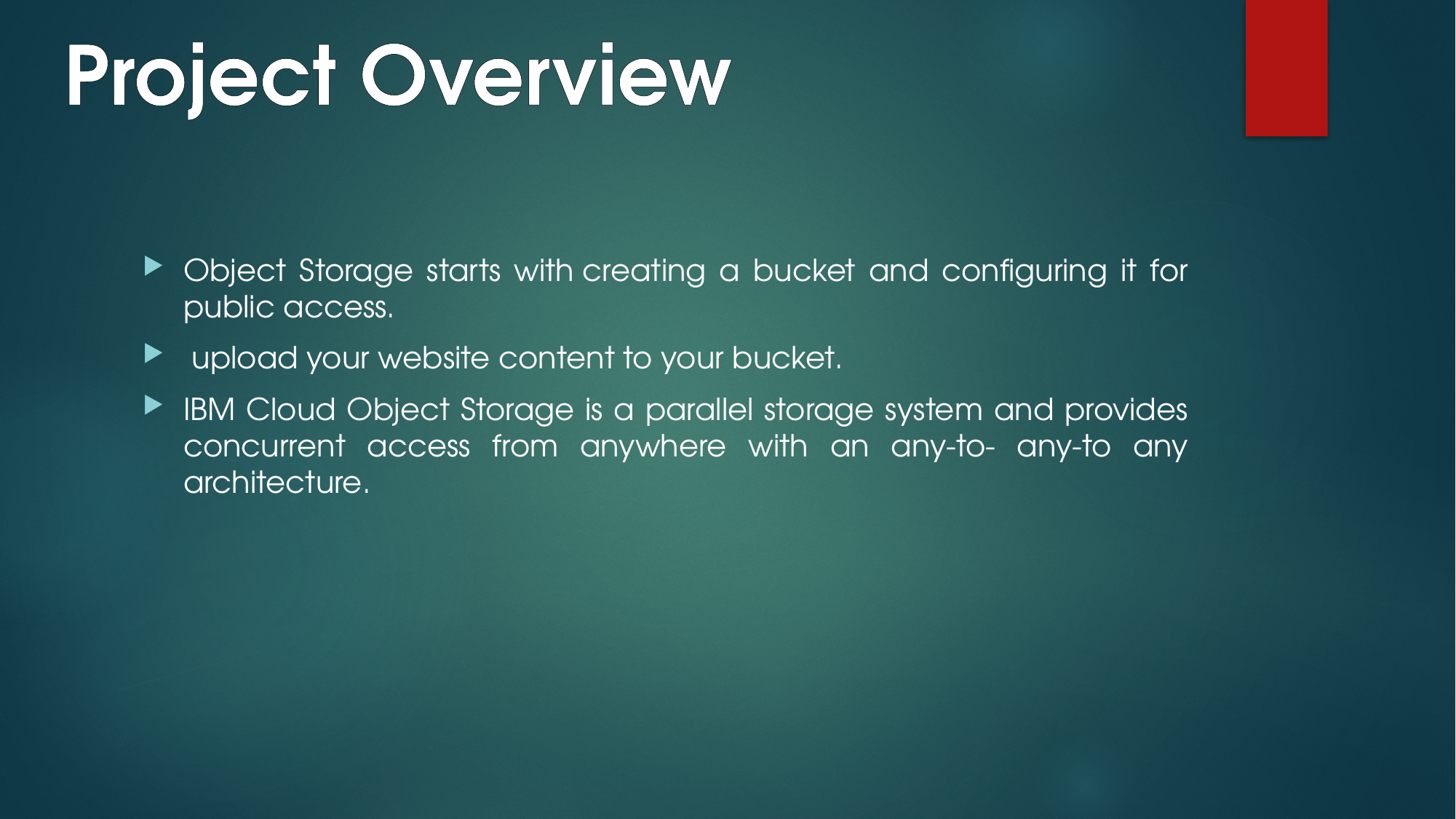

Project Overview
Object Storage starts with creating a bucket and configuring it for public access.
 upload your website content to your bucket.
IBM Cloud Object Storage is a parallel storage system and provides concurrent access from anywhere with an any-to- any-to any architecture.